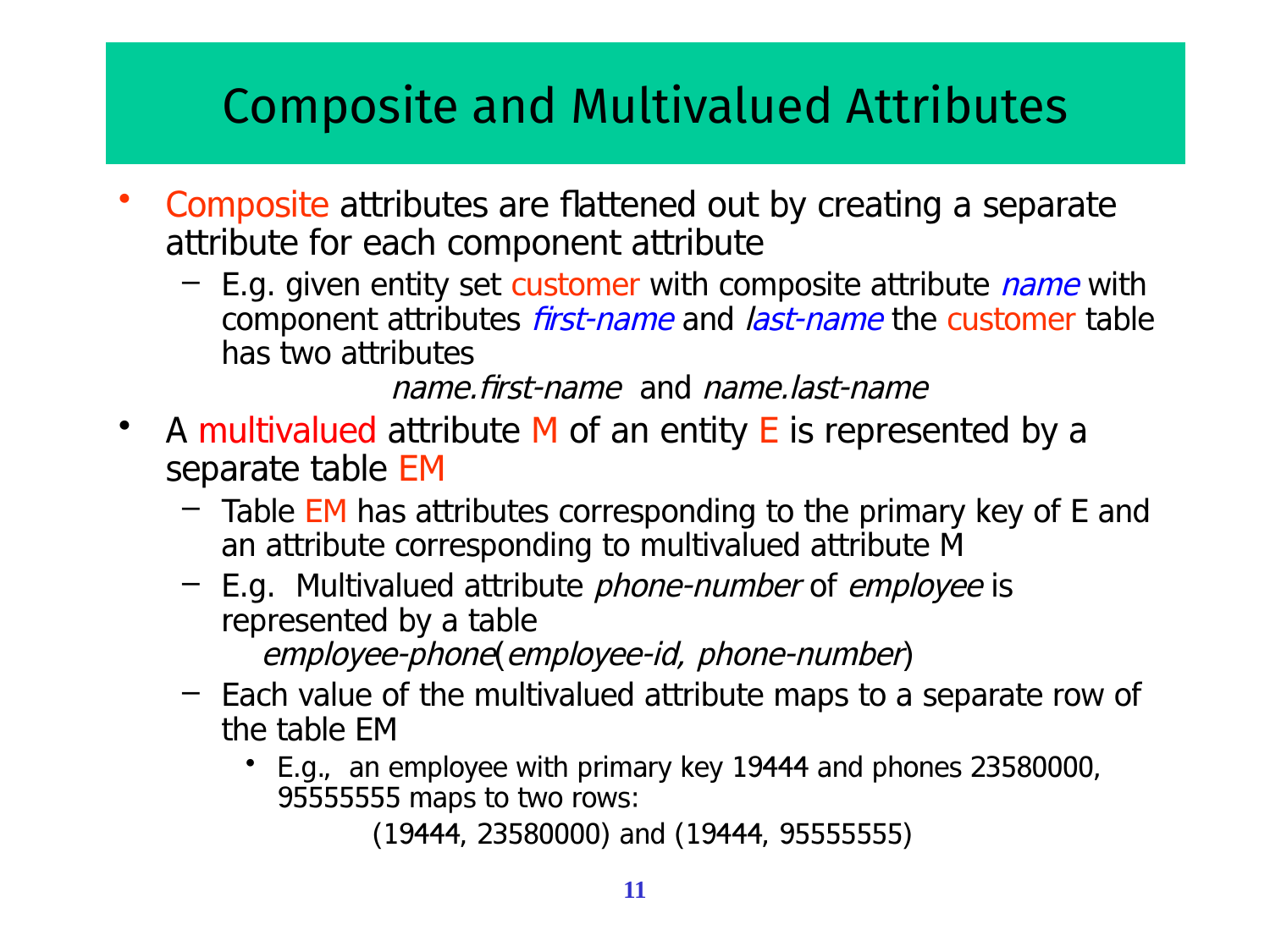

# Composite and Multivalued Attributes
Composite attributes are flattened out by creating a separate attribute for each component attribute
E.g. given entity set customer with composite attribute name with component attributes first-name and last-name the customer table has two attributes
                 name.first-name  and name.last-name
A multivalued attribute M of an entity E is represented by a separate table EM
Table EM has attributes corresponding to the primary key of E and an attribute corresponding to multivalued attribute M
E.g.  Multivalued attribute phone-number of employee is represented by a table
    employee-phone(employee-id, phone-number)
Each value of the multivalued attribute maps to a separate row of the table EM
E.g.,  an employee with primary key 19444 and phones 23580000, 95555555 maps to two rows:
	(19444, 23580000) and (19444, 95555555)
11